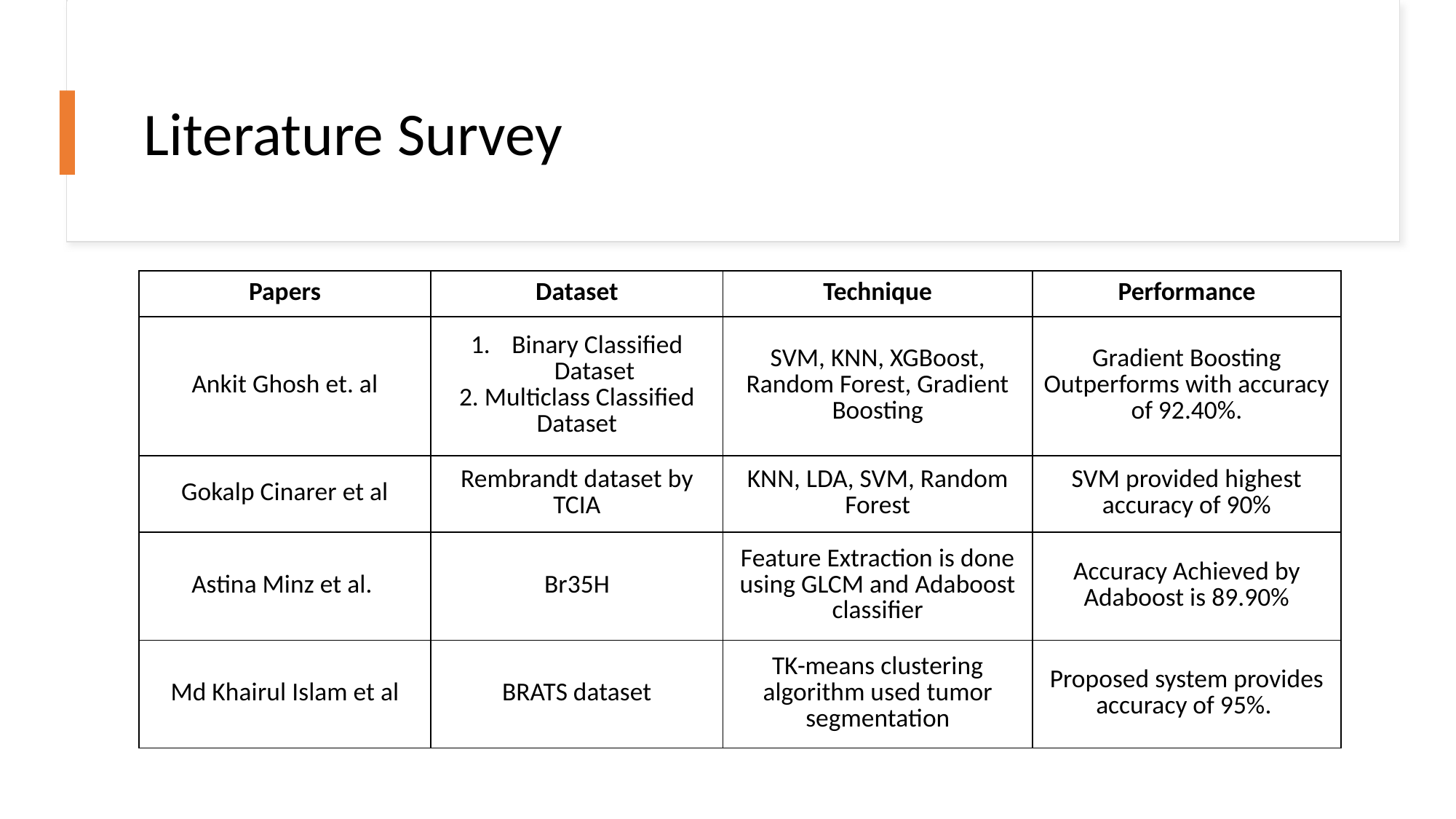

# Literature Survey

| Papers | Dataset | Technique | Performance |
| --- | --- | --- | --- |
| Ankit Ghosh et. al | Binary Classified Dataset 2. Multiclass Classified Dataset | SVM, KNN, XGBoost, Random Forest, Gradient Boosting | Gradient Boosting Outperforms with accuracy of 92.40%. |
| Gokalp Cinarer et al | Rembrandt dataset by TCIA | KNN, LDA, SVM, Random Forest | SVM provided highest accuracy of 90% |
| Astina Minz et al. | Br35H | Feature Extraction is done using GLCM and Adaboost classifier | Accuracy Achieved by Adaboost is 89.90% |
| Md Khairul Islam et al | BRATS dataset | TK-means clustering algorithm used tumor segmentation | Proposed system provides accuracy of 95%. |